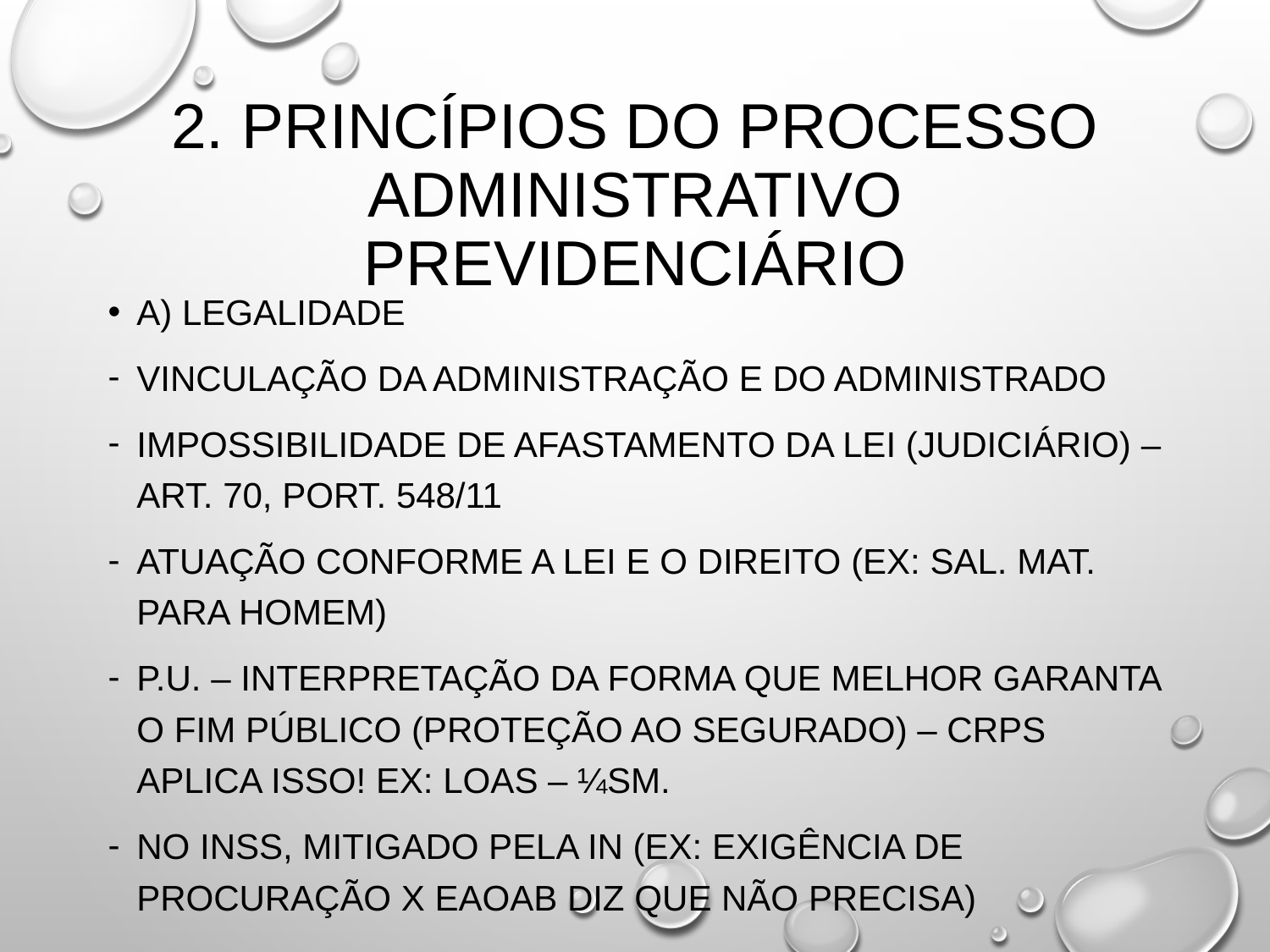

# 2. PRINCÍPIOS DO PROCESSO ADMINISTRATIVO PREVIDENCIÁRIO
A) LEGALIDADE
Vinculação da administração e do administrado
Impossibilidade de afastamento da lei (Judiciário) – art. 70, Port. 548/11
atuação conforme a lei e o direito (ex: Sal. Mat. Para homem)
P.u. – interpretação da forma que melhor garanta o fim público (proteção ao segurado) – CRPS aplica isso! Ex: LOAS – ¼SM.
No INSS, mitigado pela IN (ex: exigência de procuração x EAOAB diz que não precisa)